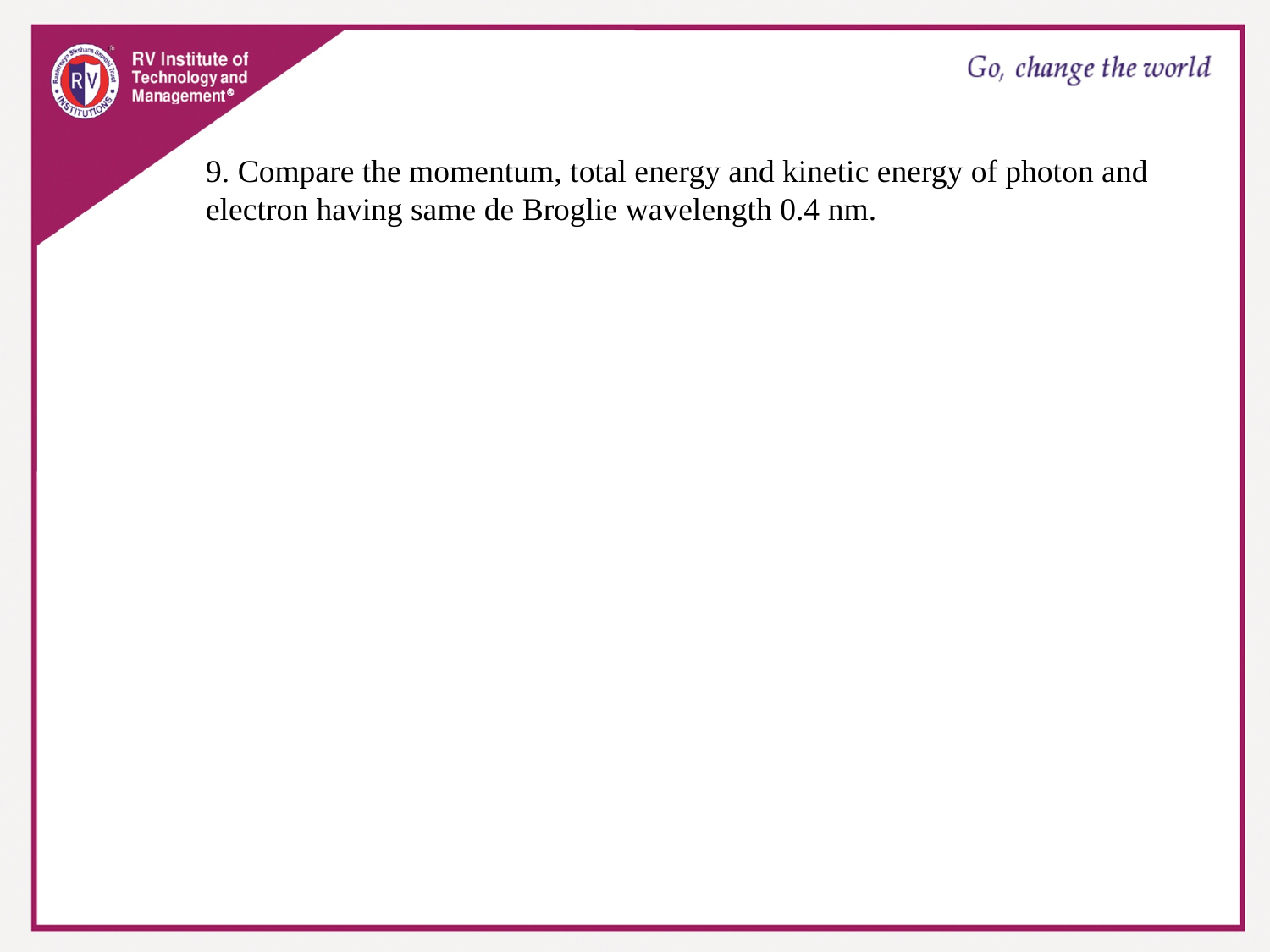

9. Compare the momentum, total energy and kinetic energy of photon and electron having same de Broglie wavelength 0.4 nm.